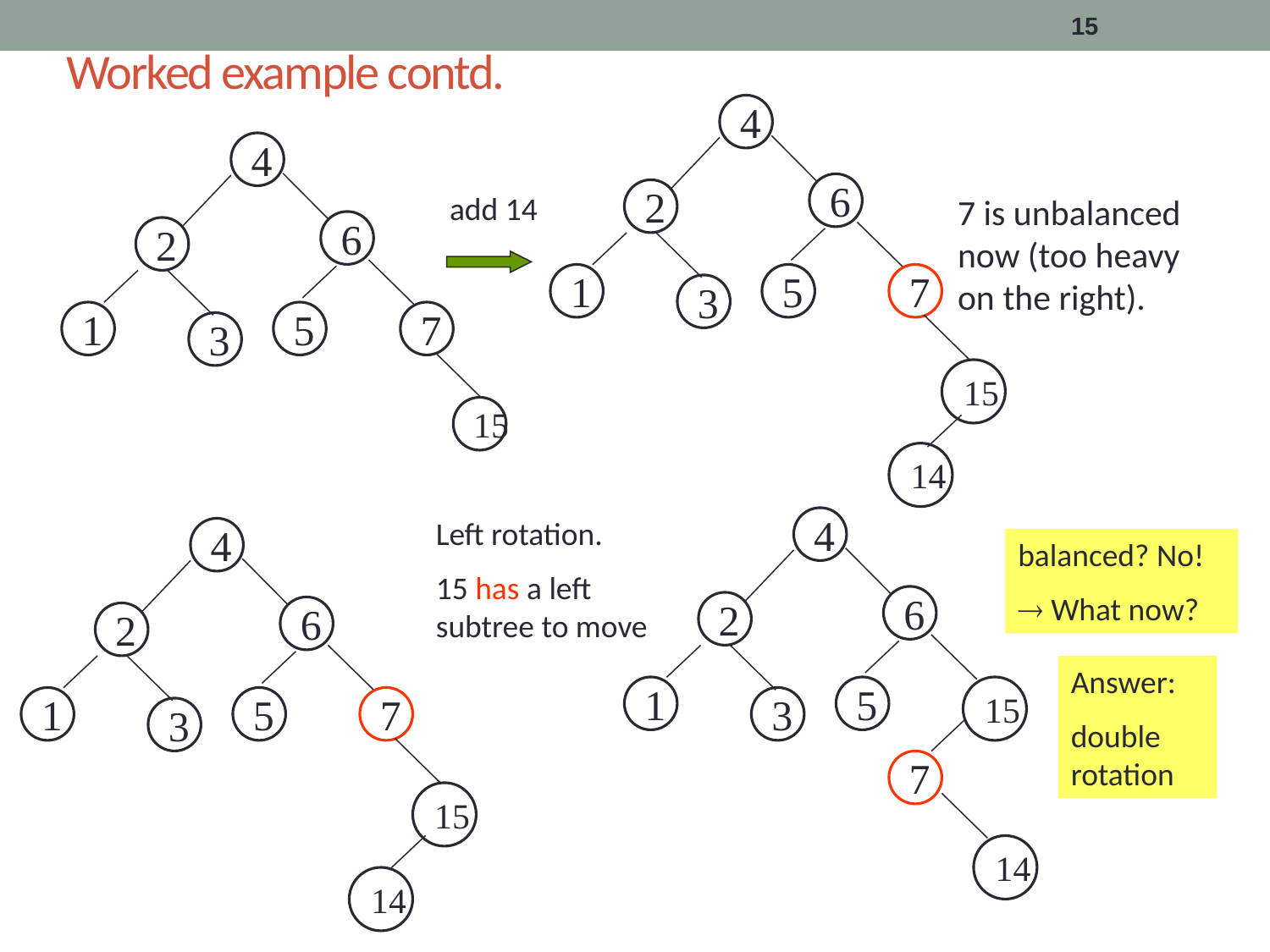

15
# Worked example contd.
4
4

6
2
1
5
7
3
15

6
2
add 14

7 is unbalanced now (too heavy on the right).
1
5
7
3
15
14
Left rotation.
15 has a left subtree to move
4

6
2
1
5
15
3
7
14
4

6
2
1
5
7
3
15
14
balanced? No!
→ What now?
Answer:
double rotation